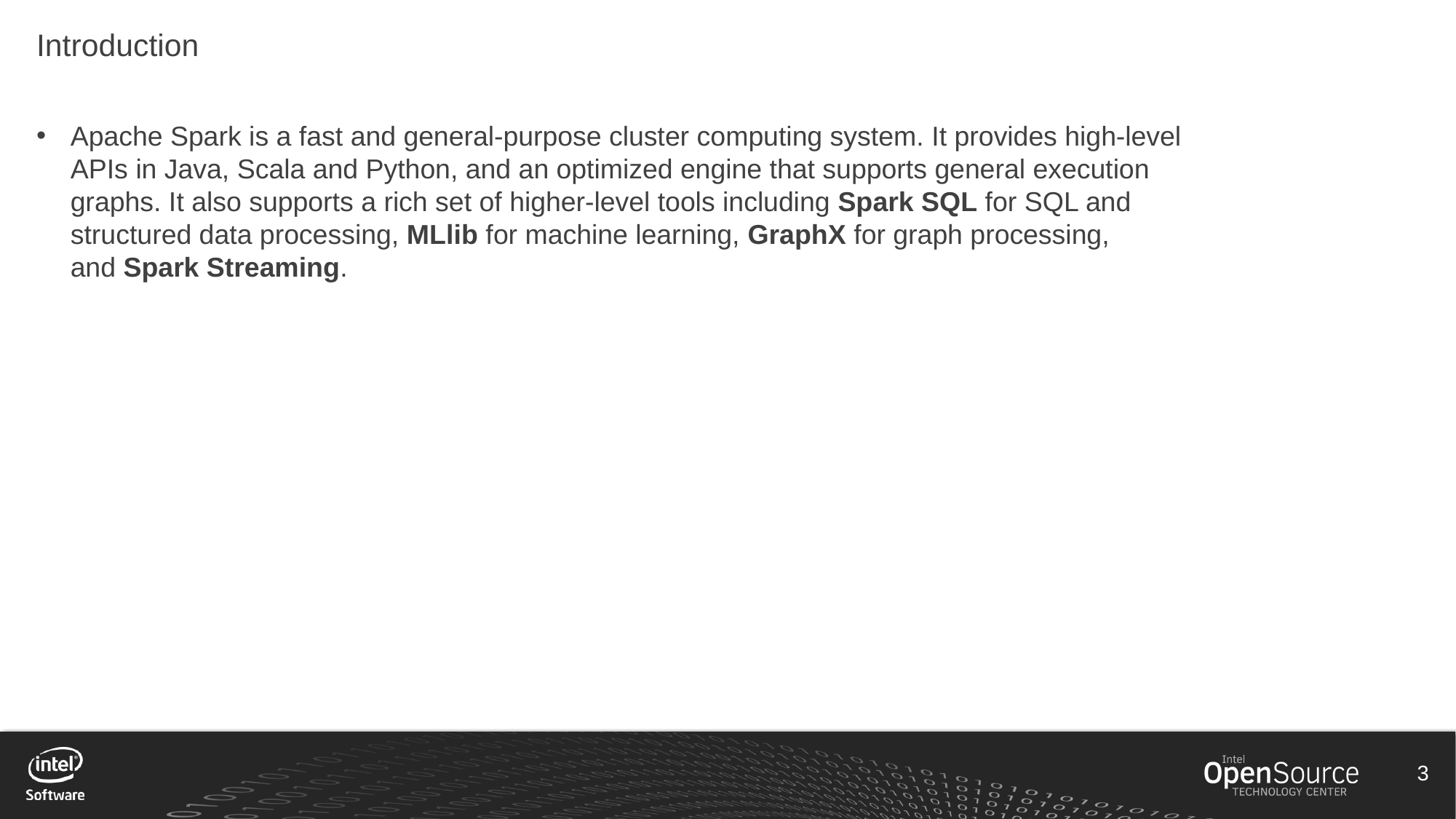

# Introduction
Apache Spark is a fast and general-purpose cluster computing system. It provides high-level APIs in Java, Scala and Python, and an optimized engine that supports general execution graphs. It also supports a rich set of higher-level tools including Spark SQL for SQL and structured data processing, MLlib for machine learning, GraphX for graph processing, and Spark Streaming.